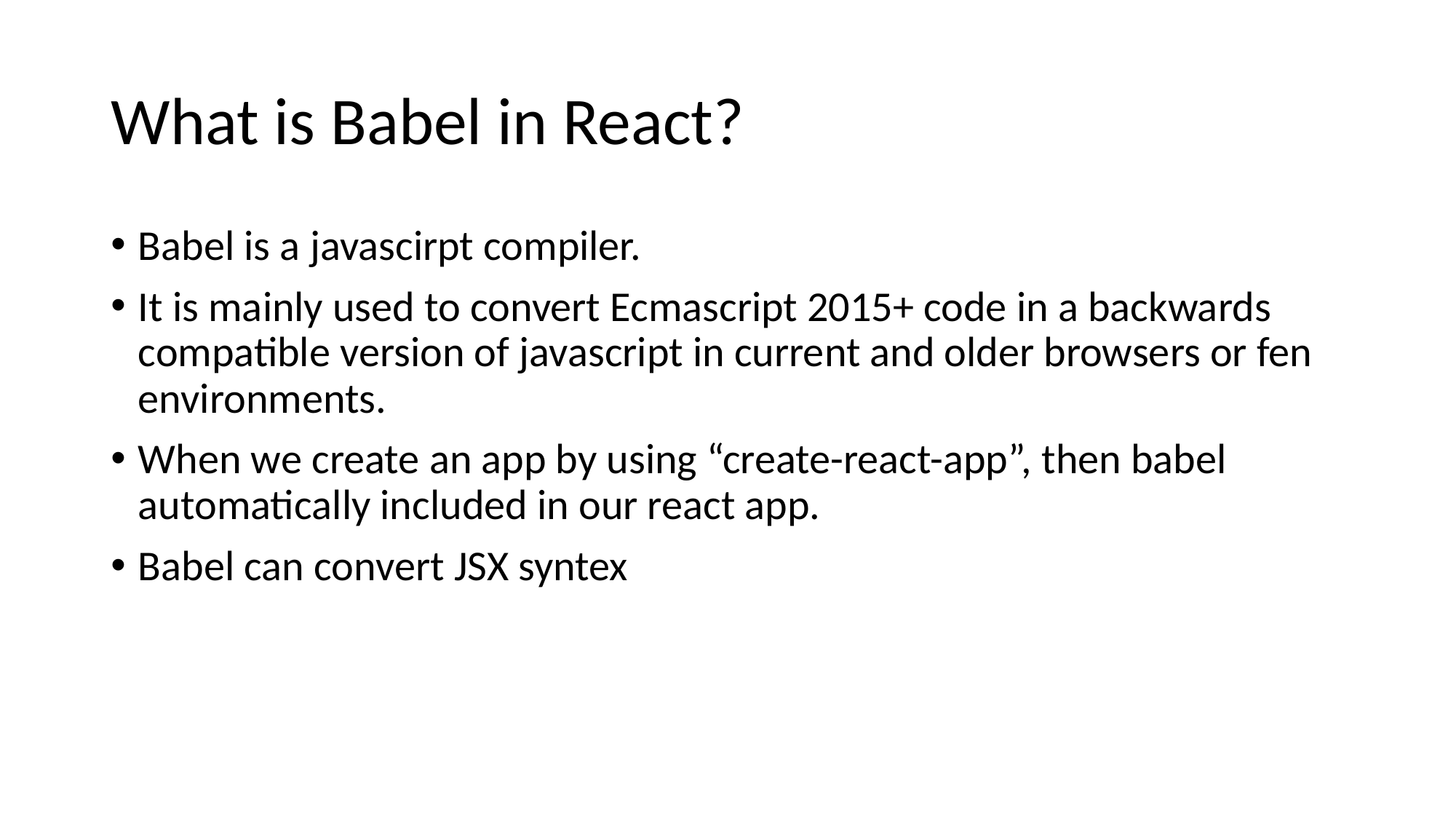

# What is Babel in React?
Babel is a javascirpt compiler.
It is mainly used to convert Ecmascript 2015+ code in a backwards compatible version of javascript in current and older browsers or fen environments.
When we create an app by using “create-react-app”, then babel automatically included in our react app.
Babel can convert JSX syntex